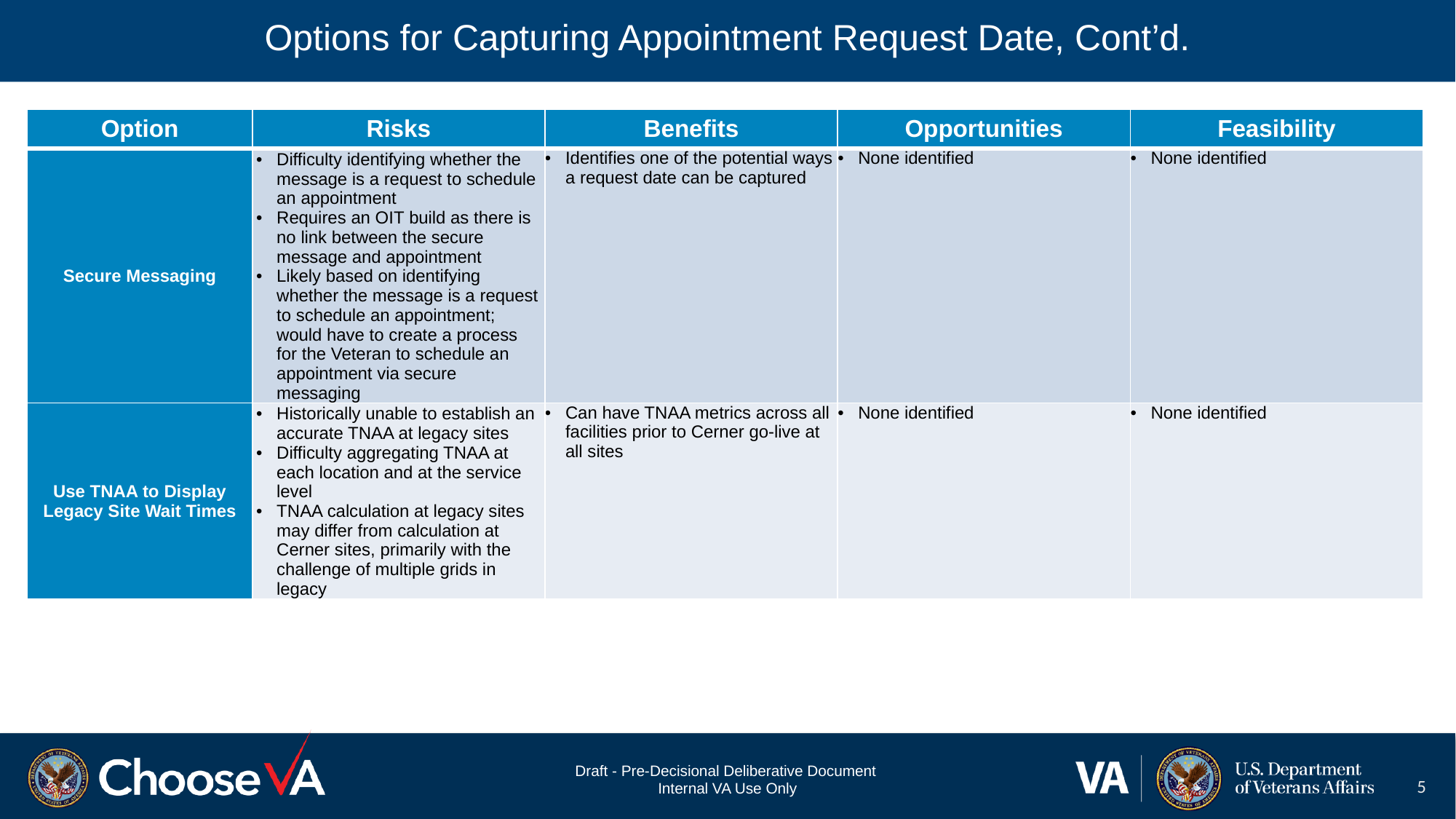

# Options for Capturing Appointment Request Date, Cont’d.
| Option | Risks | Benefits | Opportunities | Feasibility |
| --- | --- | --- | --- | --- |
| Secure Messaging | Difficulty identifying whether the message is a request to schedule an appointment Requires an OIT build as there is no link between the secure message and appointment Likely based on identifying whether the message is a request to schedule an appointment; would have to create a process for the Veteran to schedule an appointment via secure messaging | Identifies one of the potential ways a request date can be captured | None identified | None identified |
| Use TNAA to Display Legacy Site Wait Times | Historically unable to establish an accurate TNAA at legacy sites Difficulty aggregating TNAA at each location and at the service level TNAA calculation at legacy sites may differ from calculation at Cerner sites, primarily with the challenge of multiple grids in legacy | Can have TNAA metrics across all facilities prior to Cerner go-live at all sites | None identified | None identified |
5